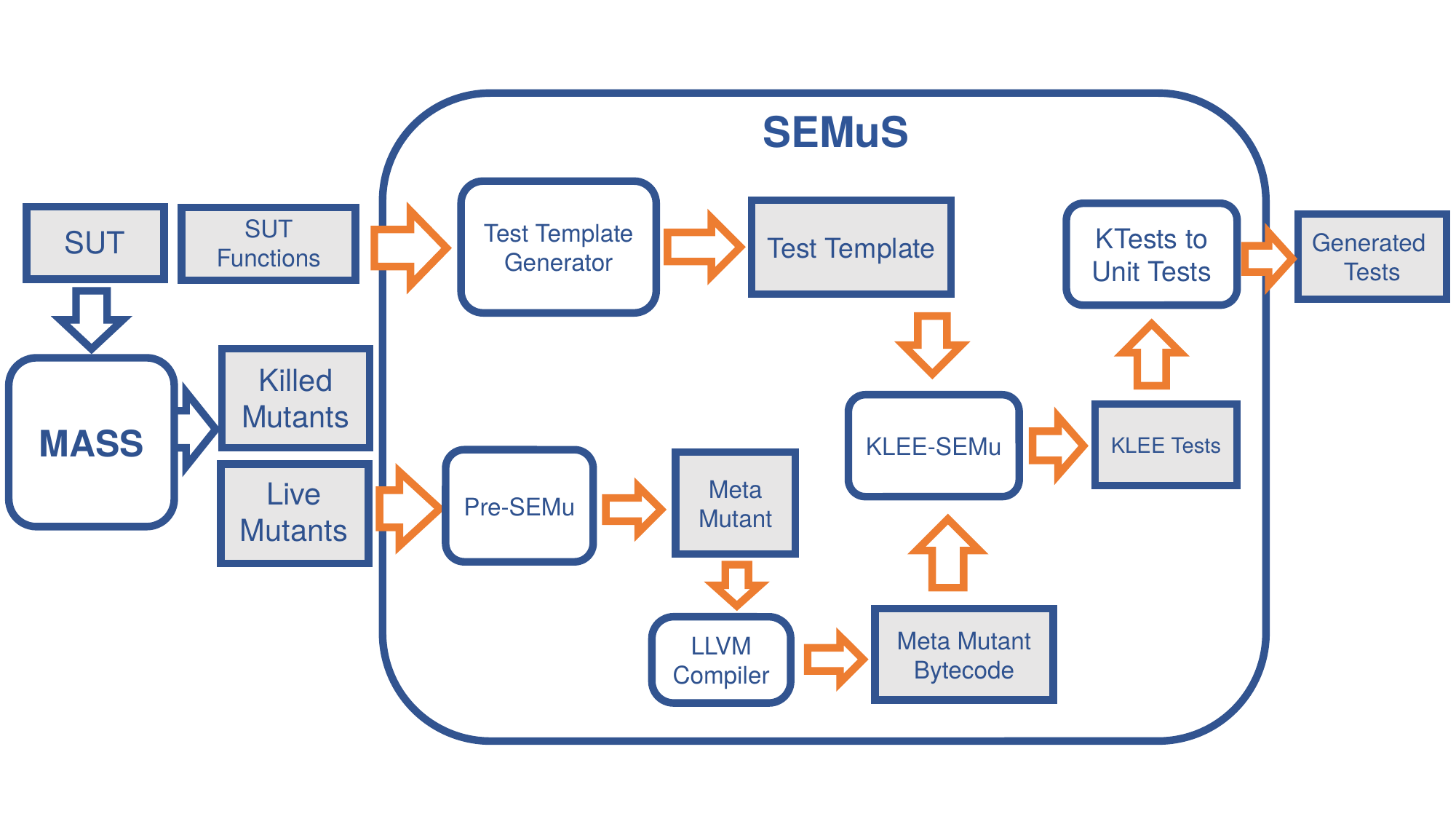

SEMuS
Test Template Generator
Test Template
KTests to Unit Tests

SUT

SUT
Functions

Generated
Tests

Killed
Mutants
MASS

KLEE-SEMu
KLEE Tests

Pre-SEMu
Meta Mutant

Live
Mutants

Meta Mutant Bytecode
LLVM
Compiler